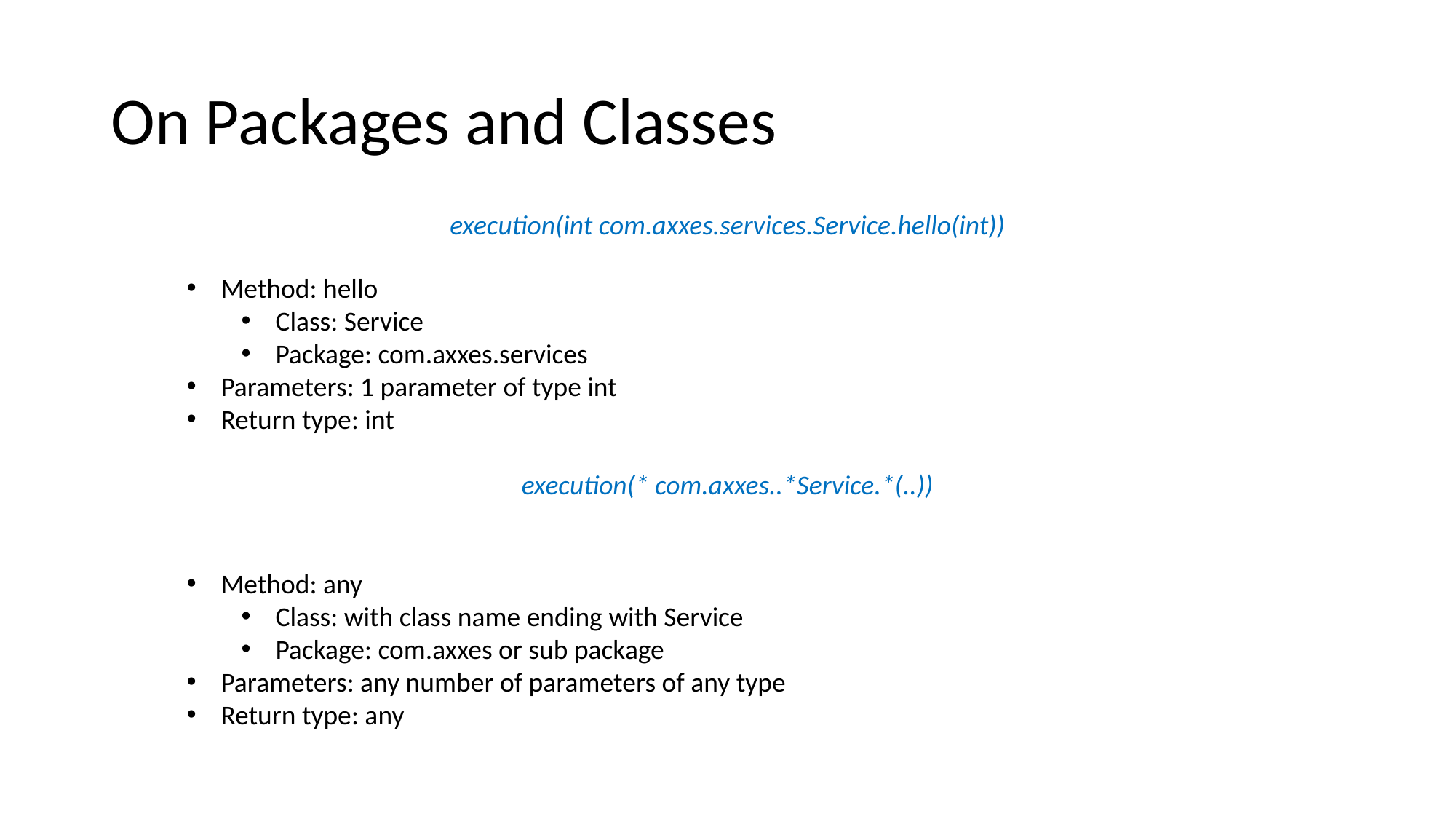

# On Packages and Classes
execution(int com.axxes.services.Service.hello(int))
Method: hello
Class: Service
Package: com.axxes.services
Parameters: 1 parameter of type int
Return type: int

execution(* com.axxes..*Service.*(..))
Method: any
Class: with class name ending with Service
Package: com.axxes or sub package
Parameters: any number of parameters of any type
Return type: any